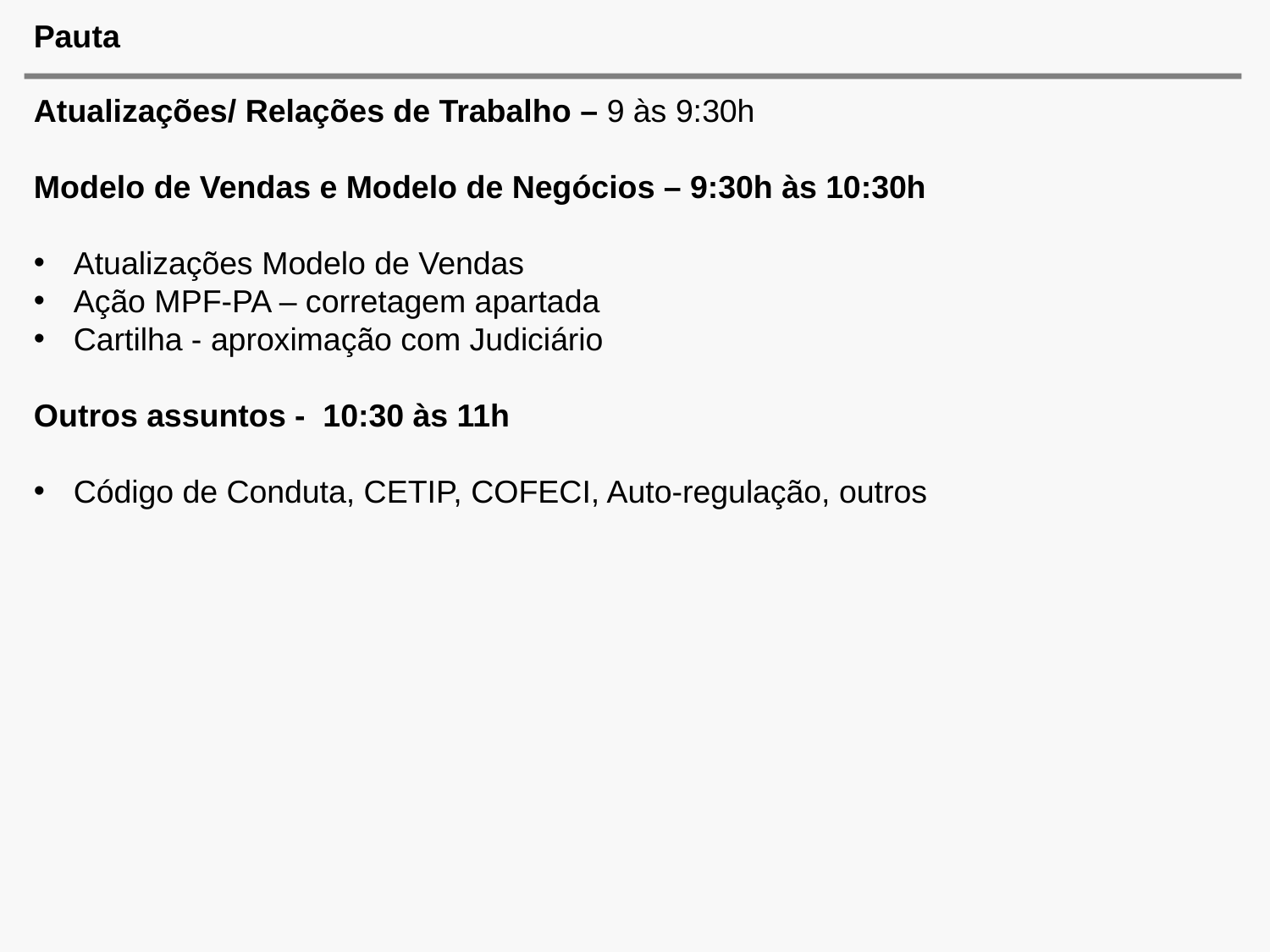

# Pauta

Atualizações/ Relações de Trabalho – 9 às 9:30h

Modelo de Vendas e Modelo de Negócios – 9:30h às 10:30h

Atualizações Modelo de Vendas
Ação MPF-PA – corretagem apartada
Cartilha - aproximação com Judiciário

Outros assuntos -  10:30 às 11h

Código de Conduta, CETIP, COFECI, Auto-regulação, outros